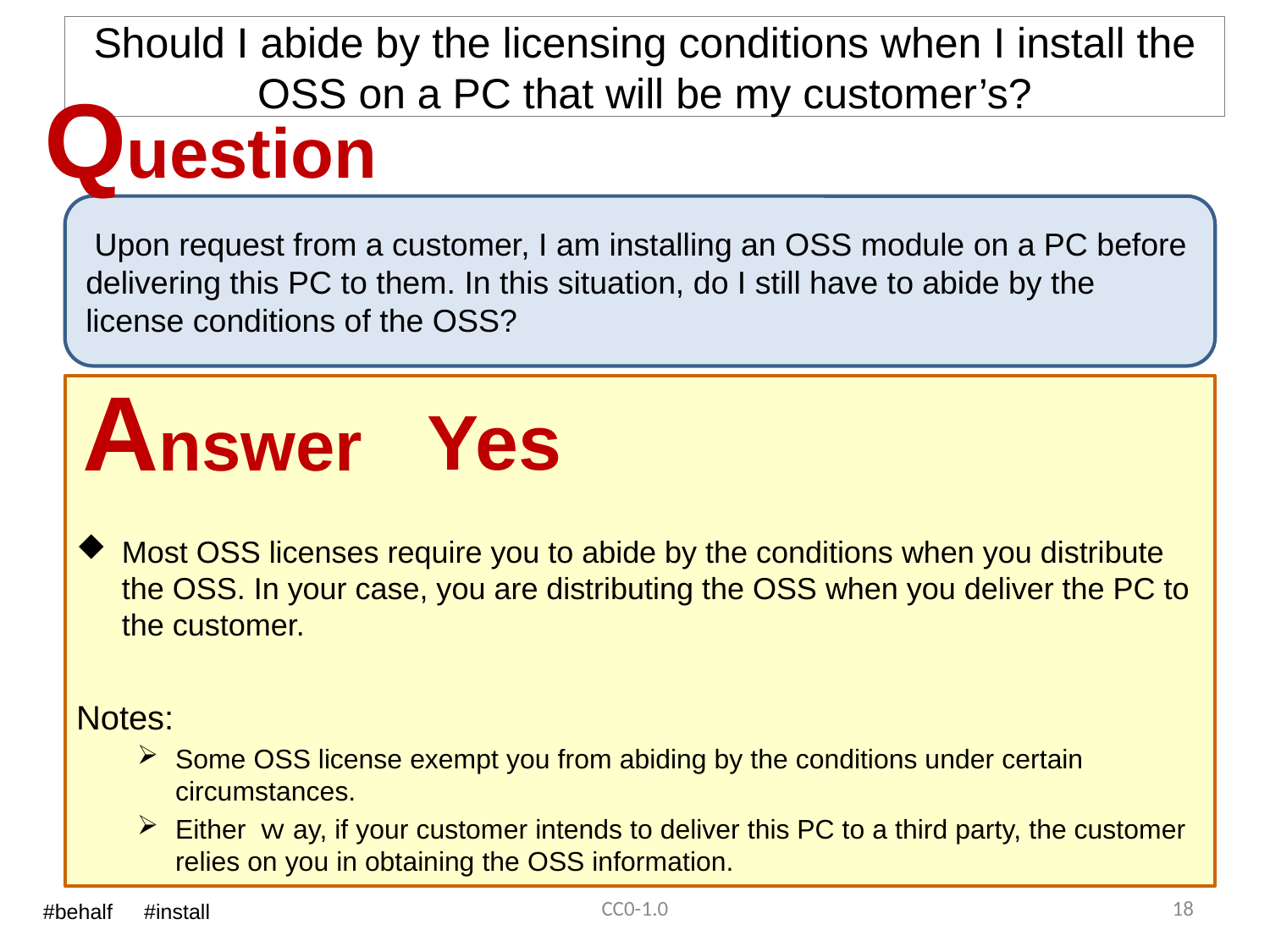

# Should I abide by the licensing conditions when I install the OSS on a PC that will be my customer’s?
Question
 Upon request from a customer, I am installing an OSS module on a PC before delivering this PC to them. In this situation, do I still have to abide by the license conditions of the OSS?
Answer

Yes
Most OSS licenses require you to abide by the conditions when you distribute the OSS. In your case, you are distributing the OSS when you deliver the PC to the customer.

Notes:
Some OSS license exempt you from abiding by the conditions under certain circumstances.
Either ｗay, if your customer intends to deliver this PC to a third party, the customer relies on you in obtaining the OSS information.
CC0-1.0
18
#behalf　#install